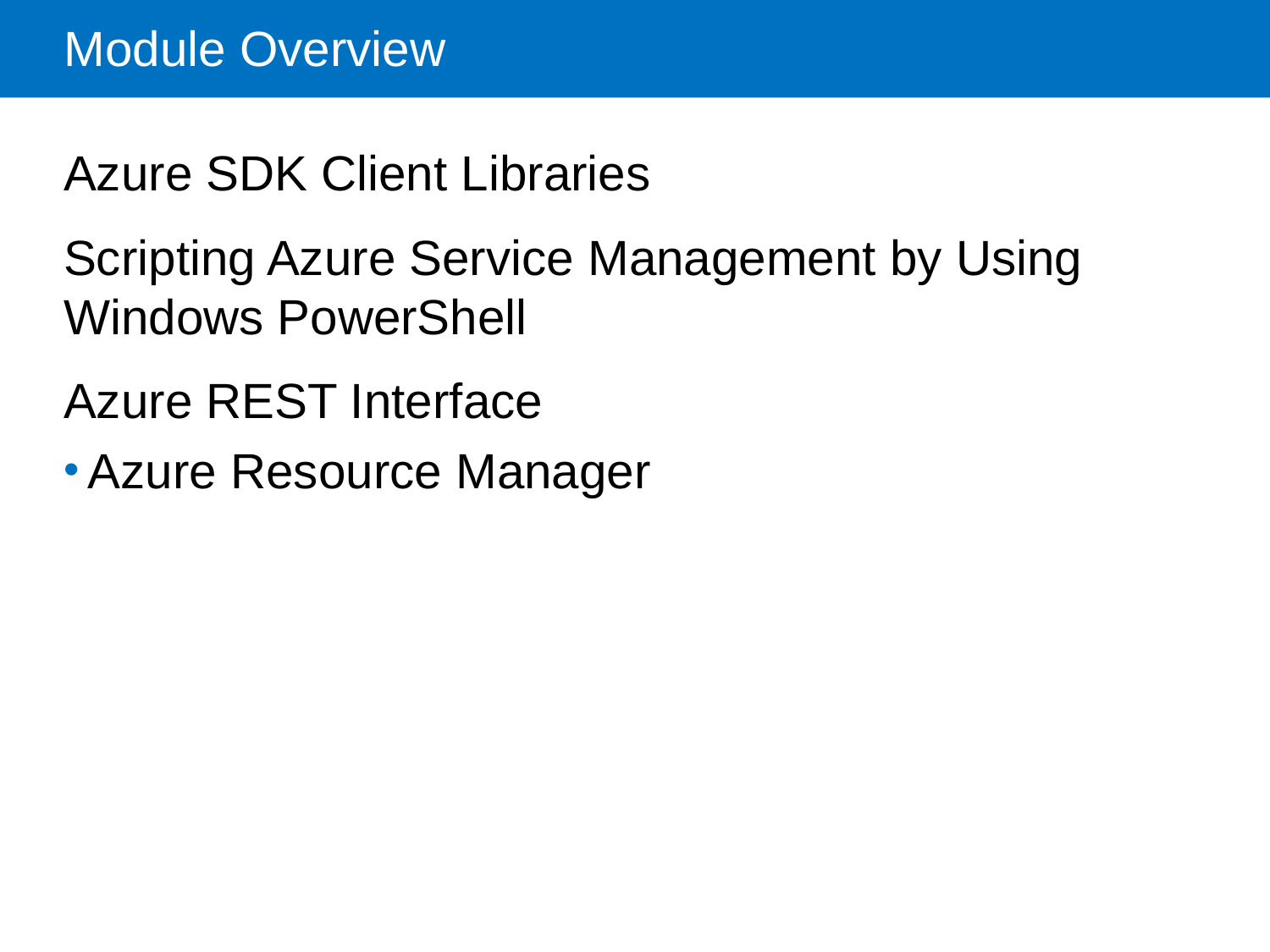

# Module Overview
Azure SDK Client Libraries
Scripting Azure Service Management by Using Windows PowerShell
Azure REST Interface
Azure Resource Manager